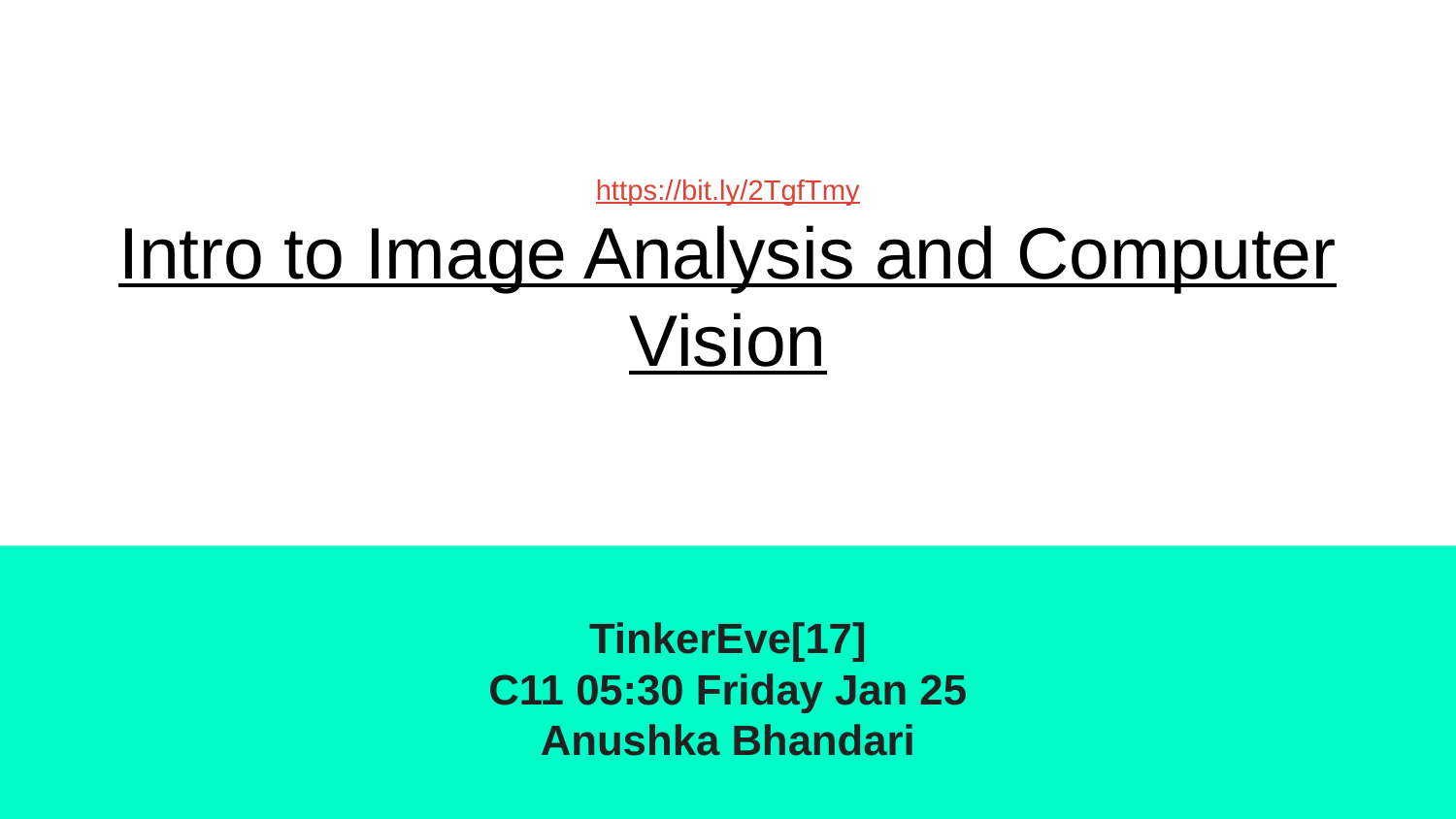

# https://bit.ly/2TgfTmy
Intro to Image Analysis and Computer Vision
TinkerEve[17]
C11 05:30 Friday Jan 25
Anushka Bhandari